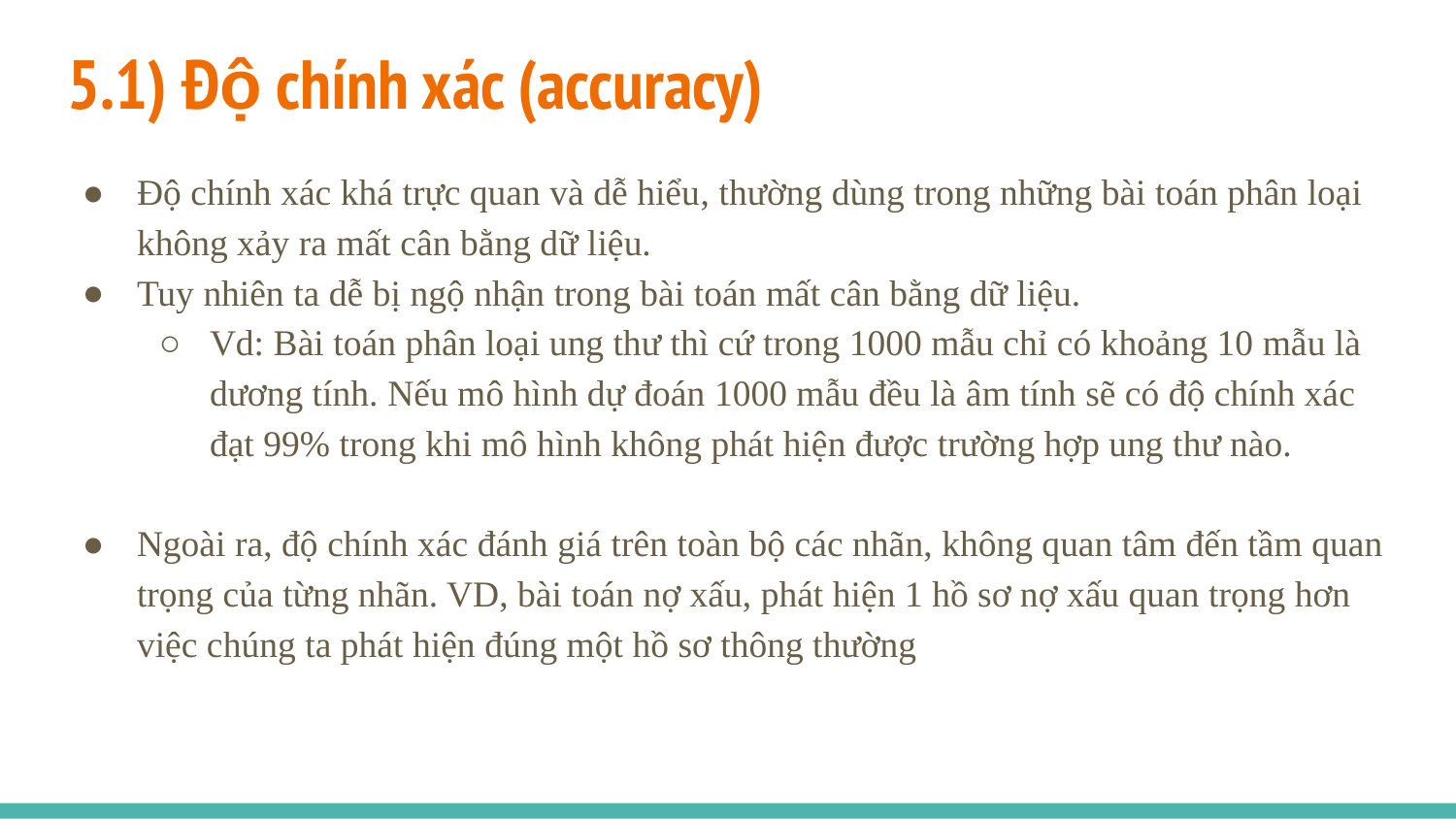

5.1) Độ chính xác (accuracy)
Độ chính xác khá trực quan và dễ hiểu, thường dùng trong những bài toán phân loại không xảy ra mất cân bằng dữ liệu.
Tuy nhiên ta dễ bị ngộ nhận trong bài toán mất cân bằng dữ liệu.
Vd: Bài toán phân loại ung thư thì cứ trong 1000 mẫu chỉ có khoảng 10 mẫu là dương tính. Nếu mô hình dự đoán 1000 mẫu đều là âm tính sẽ có độ chính xác đạt 99% trong khi mô hình không phát hiện được trường hợp ung thư nào.

Ngoài ra, độ chính xác đánh giá trên toàn bộ các nhãn, không quan tâm đến tầm quan trọng của từng nhãn. VD, bài toán nợ xấu, phát hiện 1 hồ sơ nợ xấu quan trọng hơn việc chúng ta phát hiện đúng một hồ sơ thông thường